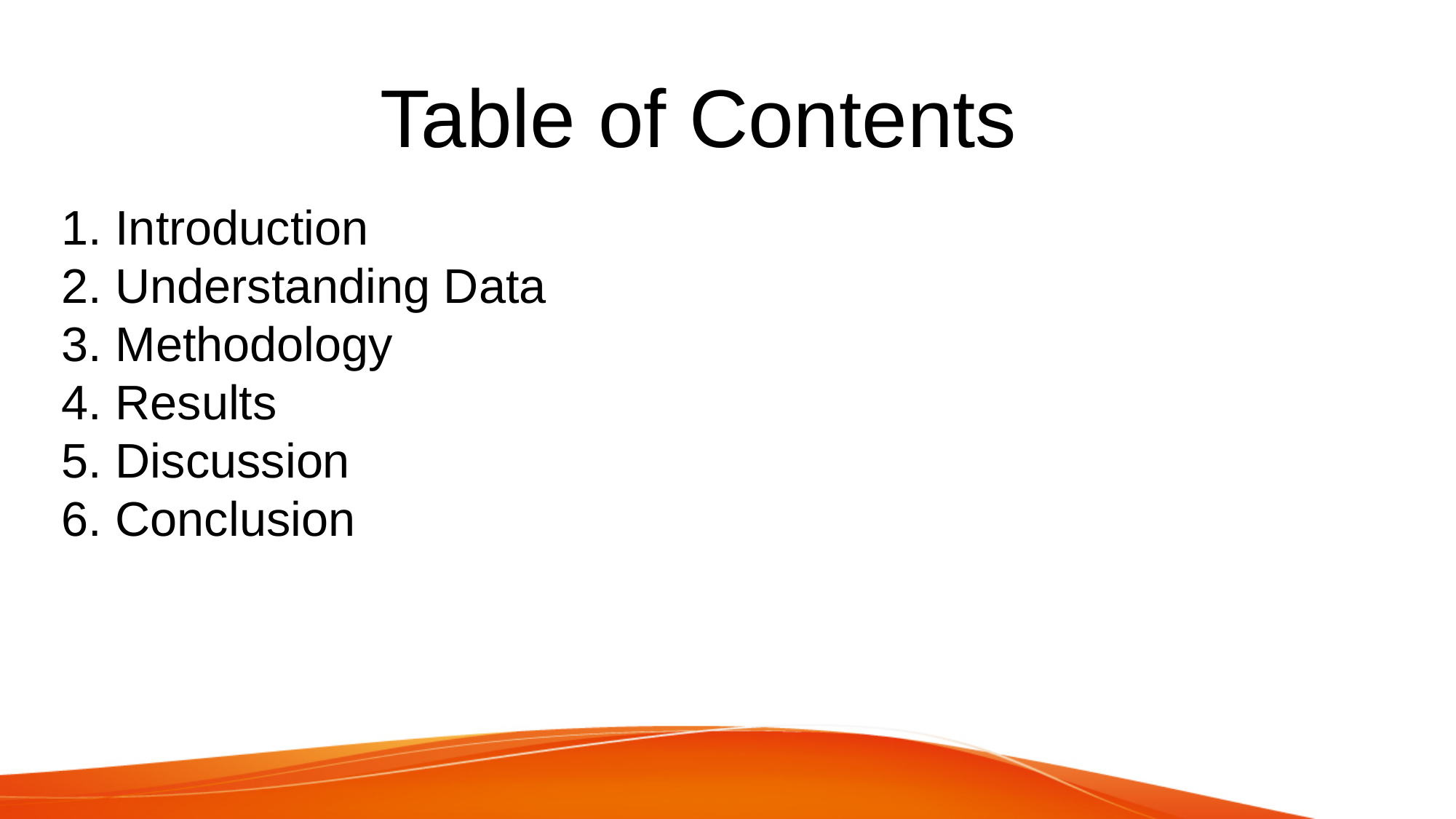

Table of Contents

1. Introduction
2. Understanding Data
3. Methodology
4. Results
5. Discussion
6. Conclusion